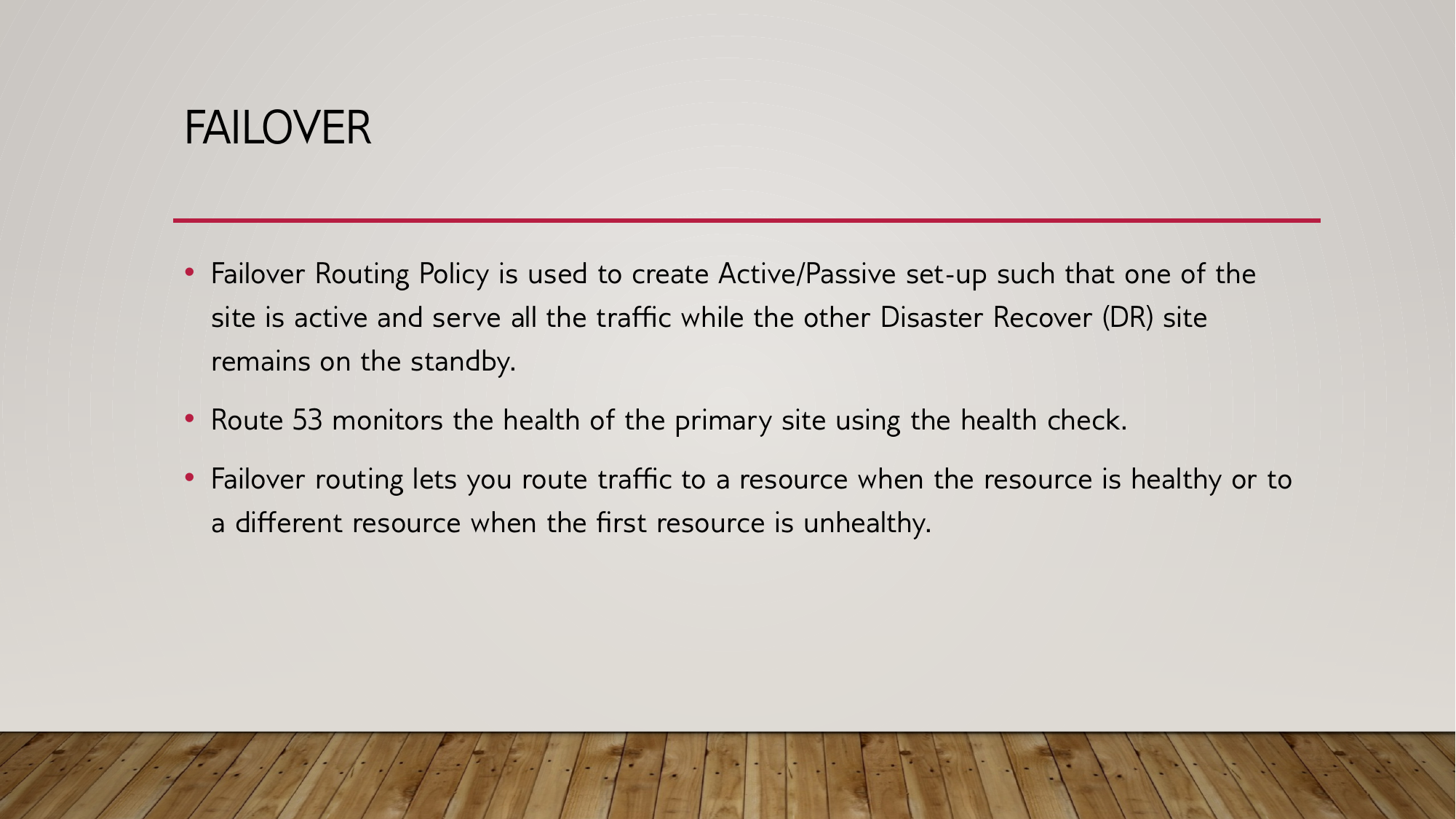

# Failover
Failover Routing Policy is used to create Active/Passive set-up such that one of the site is active and serve all the traffic while the other Disaster Recover (DR) site remains on the standby.
Route 53 monitors the health of the primary site using the health check.
Failover routing lets you route traffic to a resource when the resource is healthy or to a different resource when the first resource is unhealthy.